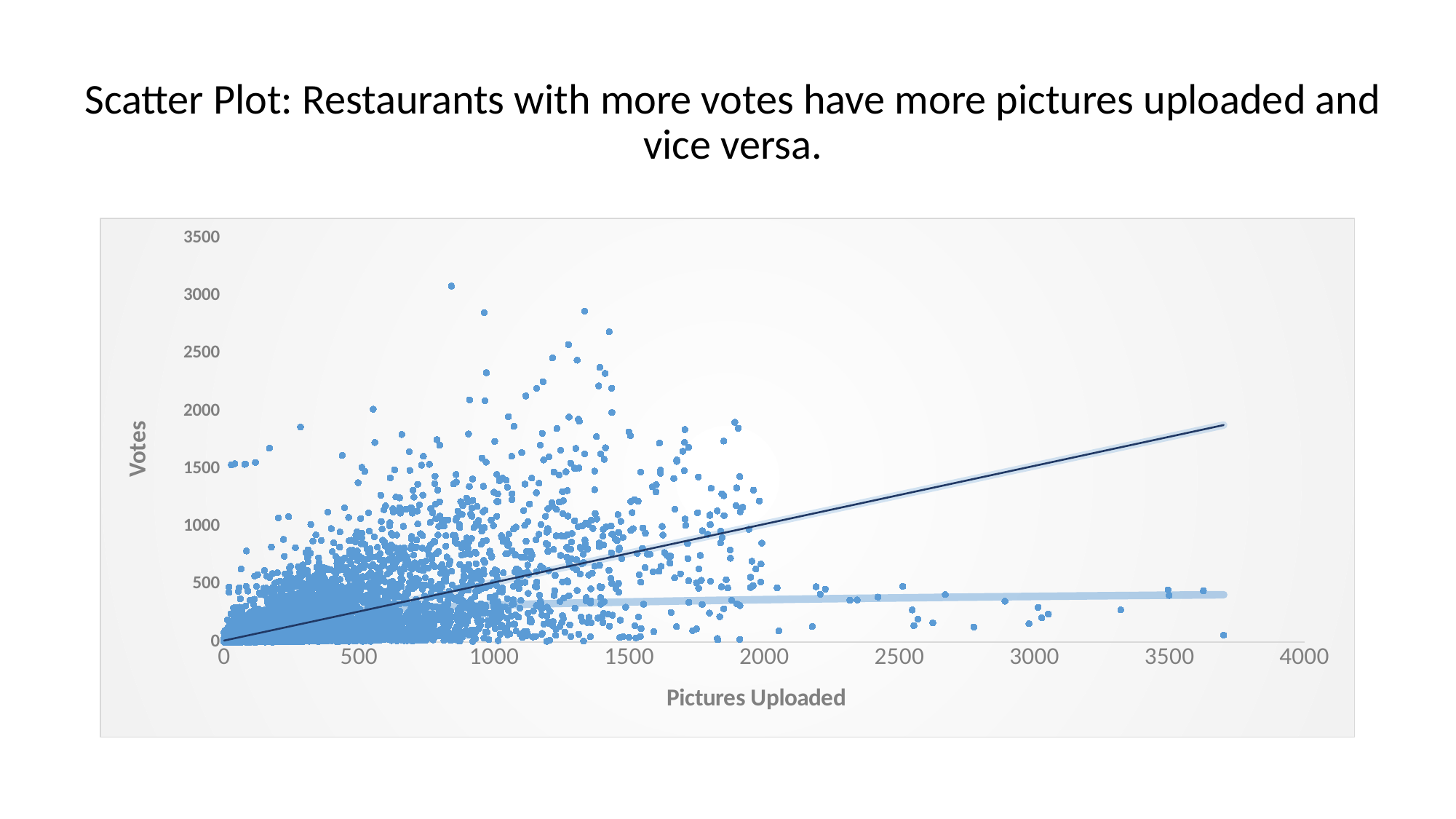

# Scatter Plot: Restaurants with more votes have more pictures uploaded and vice versa.

### Chart

| Category | pictures |
|---|---|